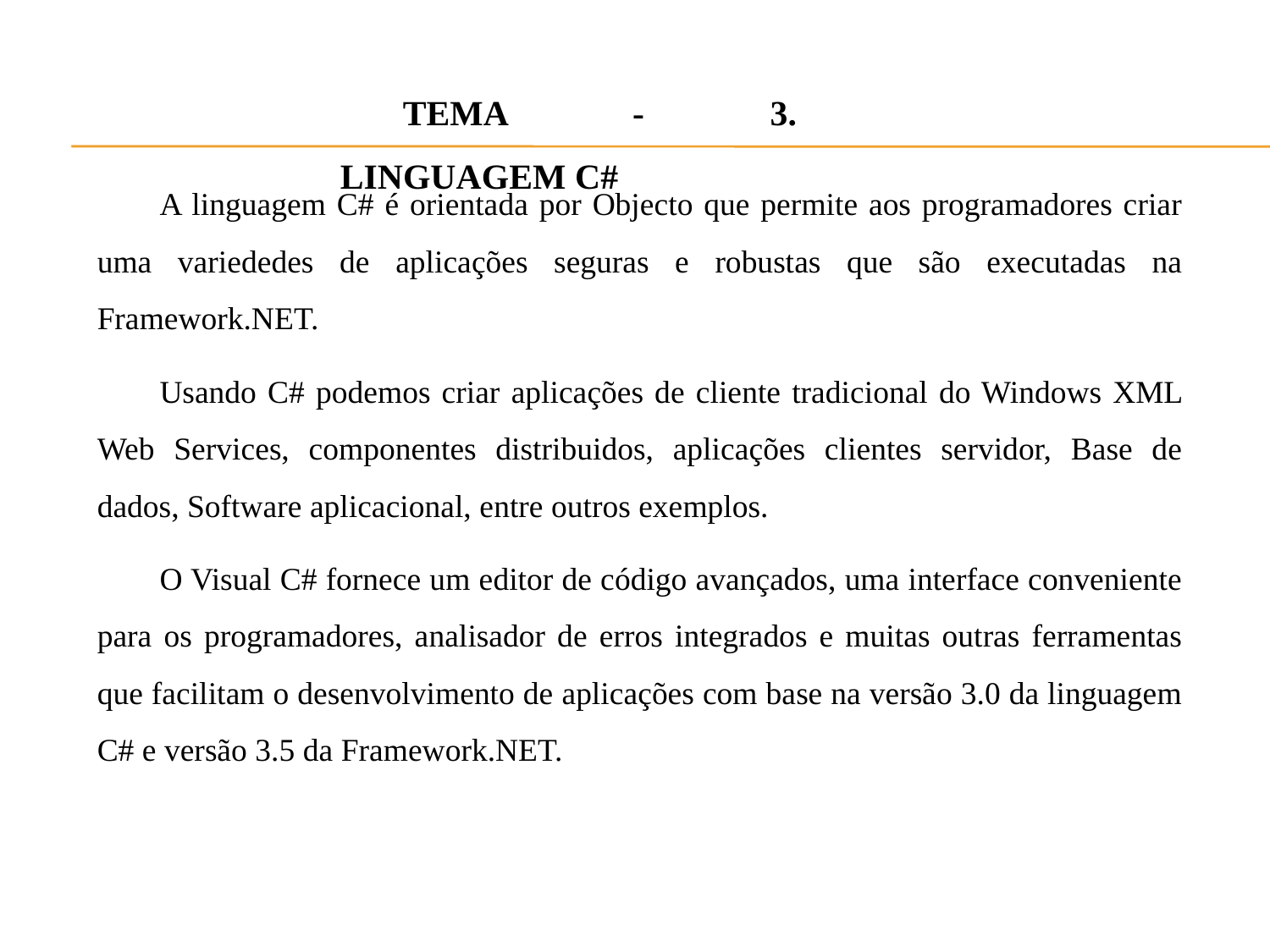

TEMA - 3. LINGUAGEM C#
A linguagem C# é orientada por Objecto que permite aos programadores criar uma variededes de aplicações seguras e robustas que são executadas na Framework.NET.
Usando C# podemos criar aplicações de cliente tradicional do Windows XML Web Services, componentes distribuidos, aplicações clientes servidor, Base de dados, Software aplicacional, entre outros exemplos.
O Visual C# fornece um editor de código avançados, uma interface conveniente para os programadores, analisador de erros integrados e muitas outras ferramentas que facilitam o desenvolvimento de aplicações com base na versão 3.0 da linguagem C# e versão 3.5 da Framework.NET.